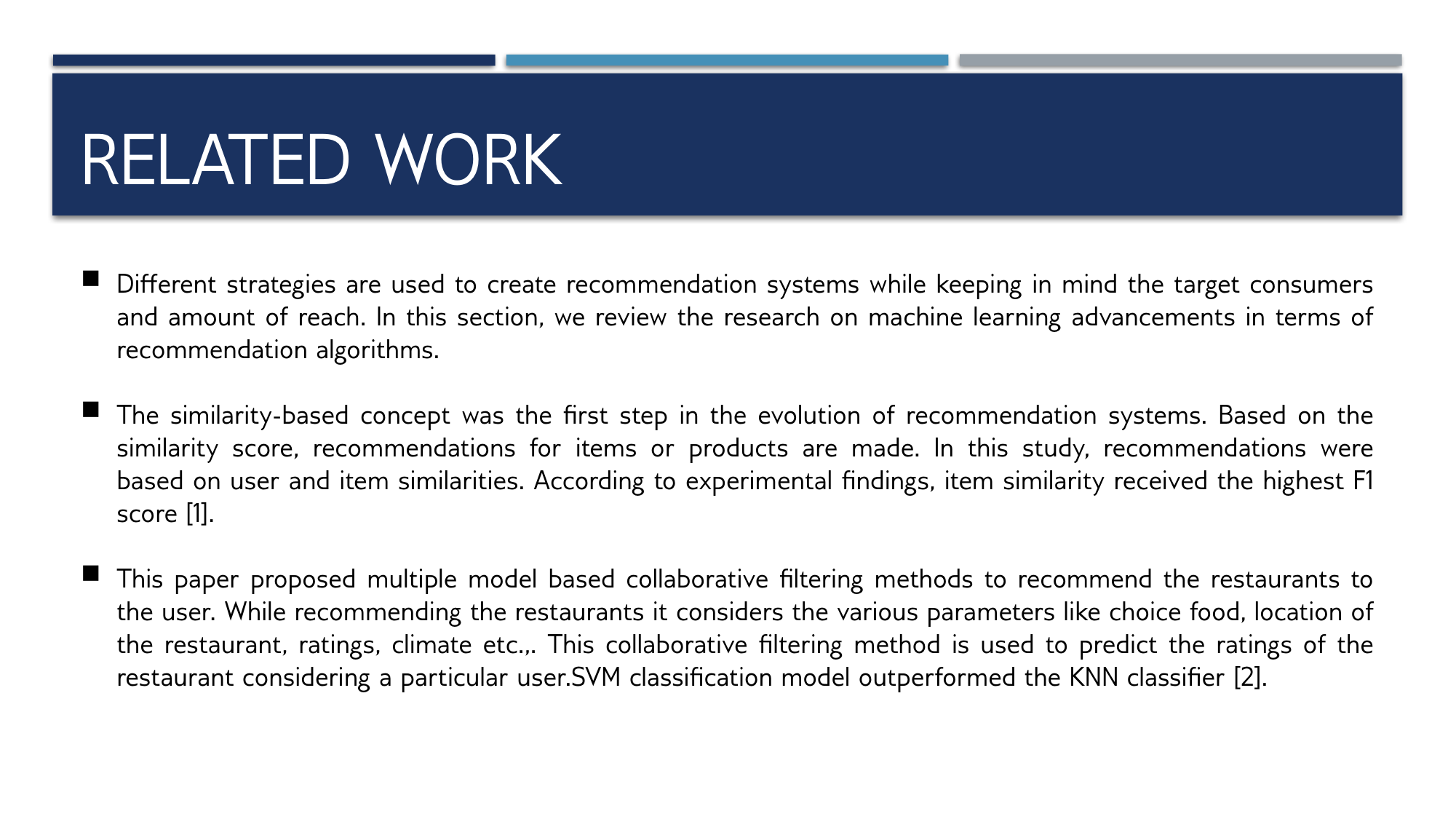

# Related work
Different strategies are used to create recommendation systems while keeping in mind the target consumers and amount of reach. In this section, we review the research on machine learning advancements in terms of recommendation algorithms.

The similarity-based concept was the first step in the evolution of recommendation systems. Based on the similarity score, recommendations for items or products are made. In this study, recommendations were based on user and item similarities. According to experimental findings, item similarity received the highest F1 score [1].

This paper proposed multiple model based collaborative filtering methods to recommend the restaurants to the user. While recommending the restaurants it considers the various parameters like choice food, location of the restaurant, ratings, climate etc.,. This collaborative filtering method is used to predict the ratings of the restaurant considering a particular user.SVM classification model outperformed the KNN classifier [2].